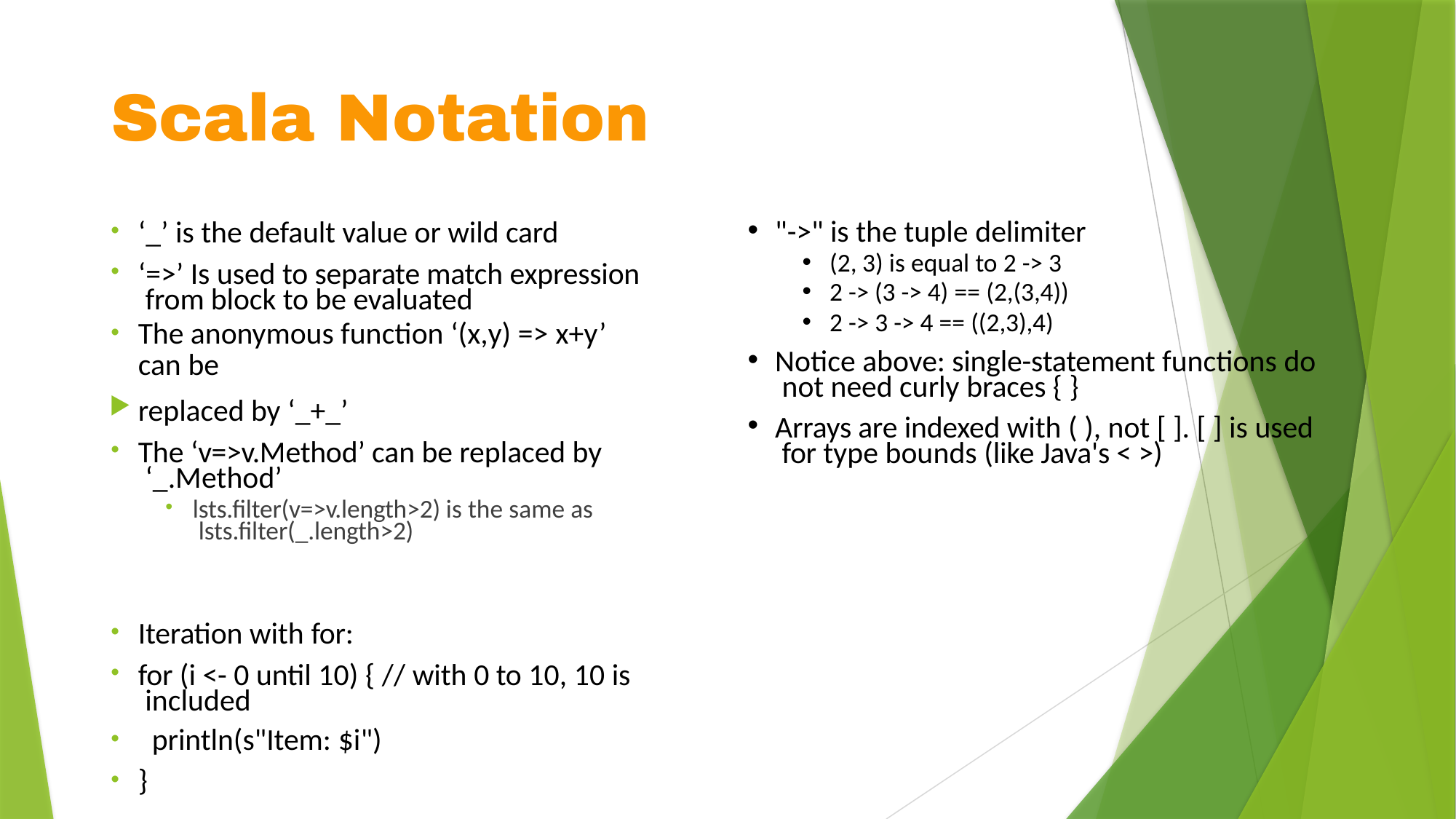

# Scala Notation
‘_’ is the default value or wild card
‘=>’ Is used to separate match expression  from block to be evaluated
The anonymous function ‘(x,y) => x+y’ can be
replaced by ‘_+_’
The ‘v=>v.Method’ can be replaced by  ‘_.Method’
lsts.filter(v=>v.length>2) is the same as  lsts.filter(_.length>2)

Iteration with for:
for (i <- 0 until 10) { // with 0 to 10, 10 is  included
println(s"Item: $i")
}
"->" is the tuple delimiter
(2, 3) is equal to 2 -> 3
2 -> (3 -> 4) == (2,(3,4))
2 -> 3 -> 4 == ((2,3),4)
Notice above: single-statement functions do  not need curly braces { }
Arrays are indexed with ( ), not [ ]. [ ] is used  for type bounds (like Java's < >)